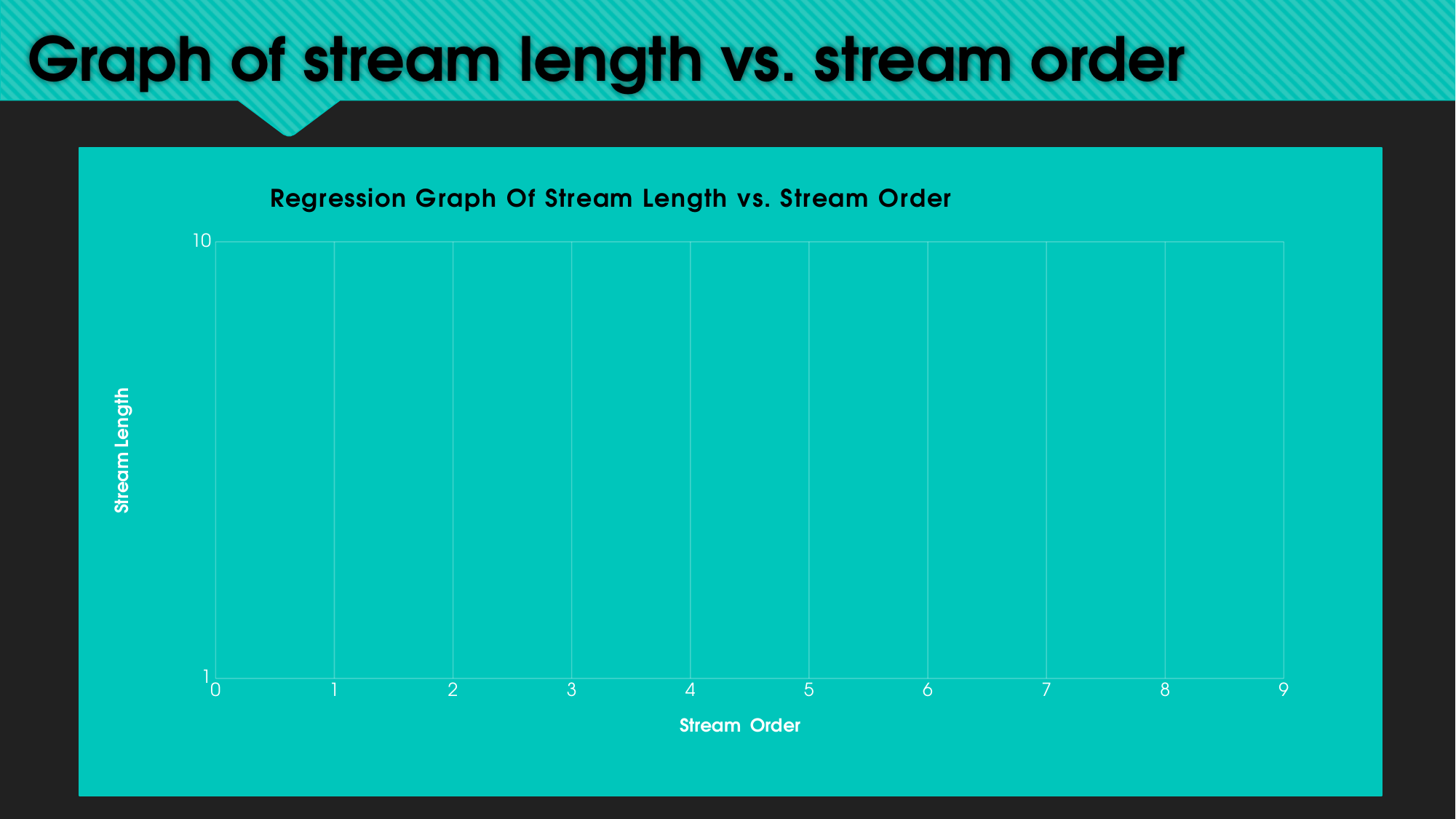

# Graph of stream length vs. stream order

### Chart: Regression Graph Of Stream Length vs. Stream Order

| Category |  |
|---|---|